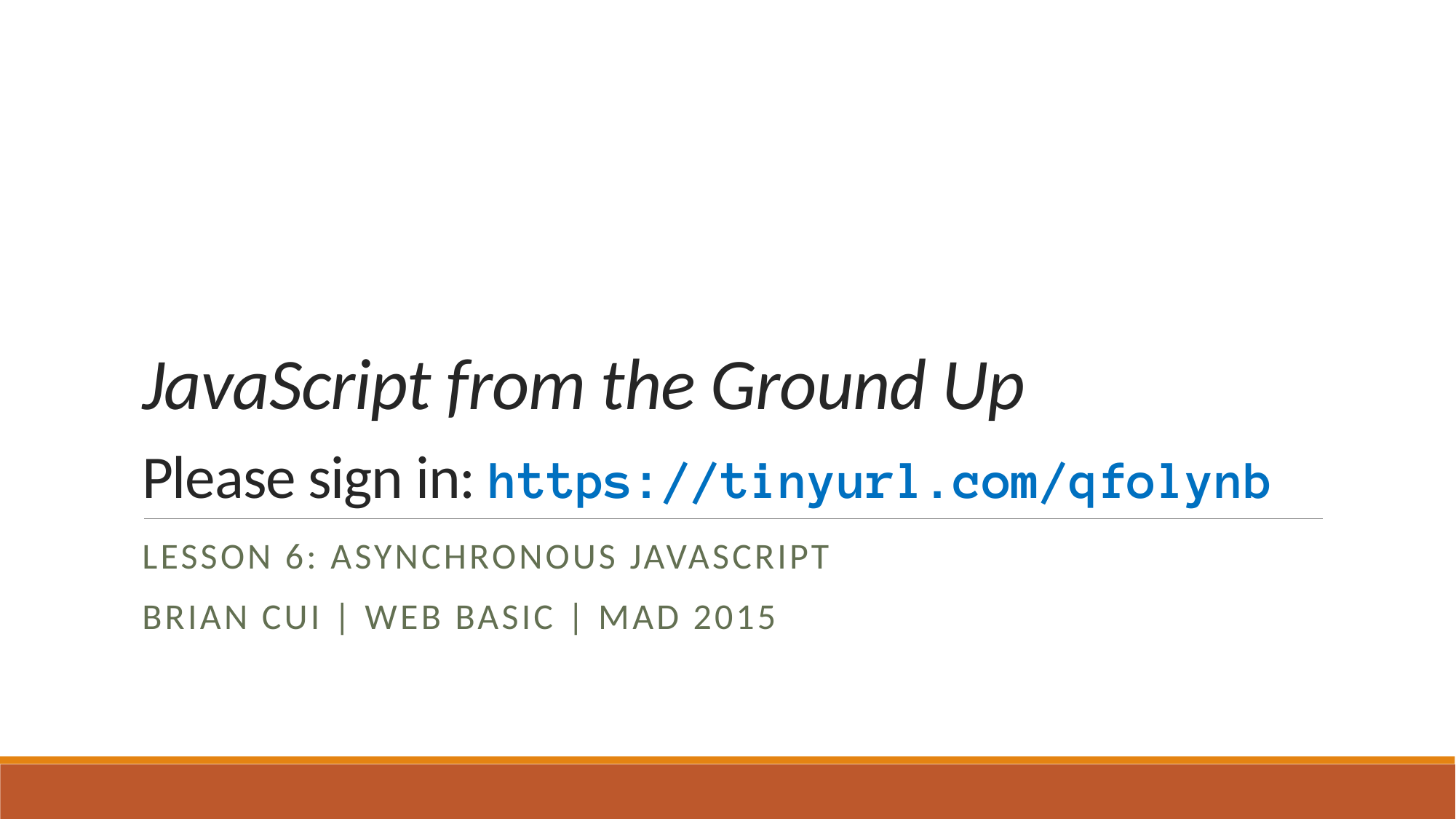

# JavaScript from the Ground Up Please sign in: https://tinyurl.com/qfolynb
Lesson 6: Asynchronous Javascript
Brian Cui | Web Basic | MAD 2015